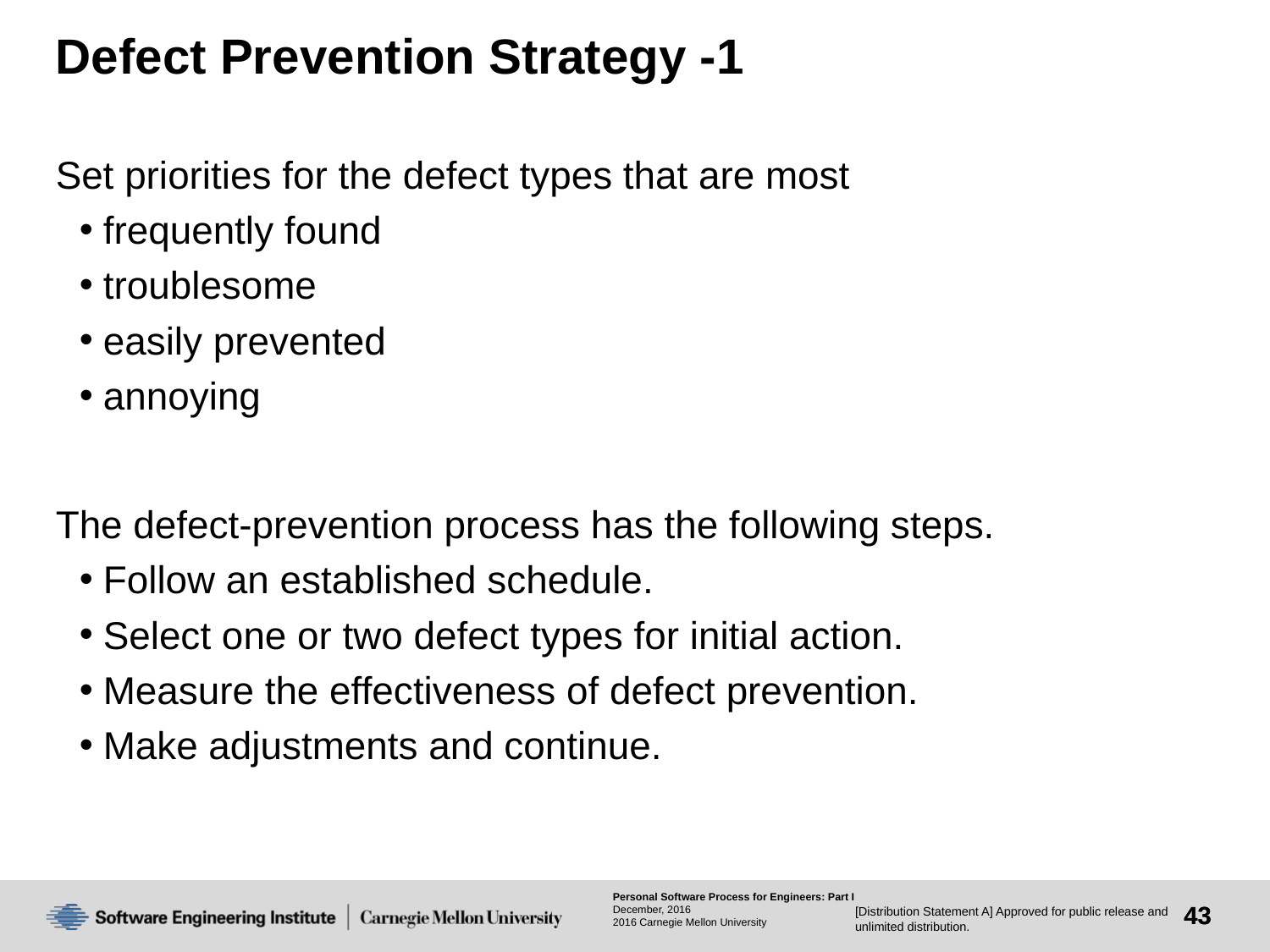

# Defect Prevention Strategy -1
Set priorities for the defect types that are most
frequently found
troublesome
easily prevented
annoying

The defect-prevention process has the following steps.
Follow an established schedule.
Select one or two defect types for initial action.
Measure the effectiveness of defect prevention.
Make adjustments and continue.